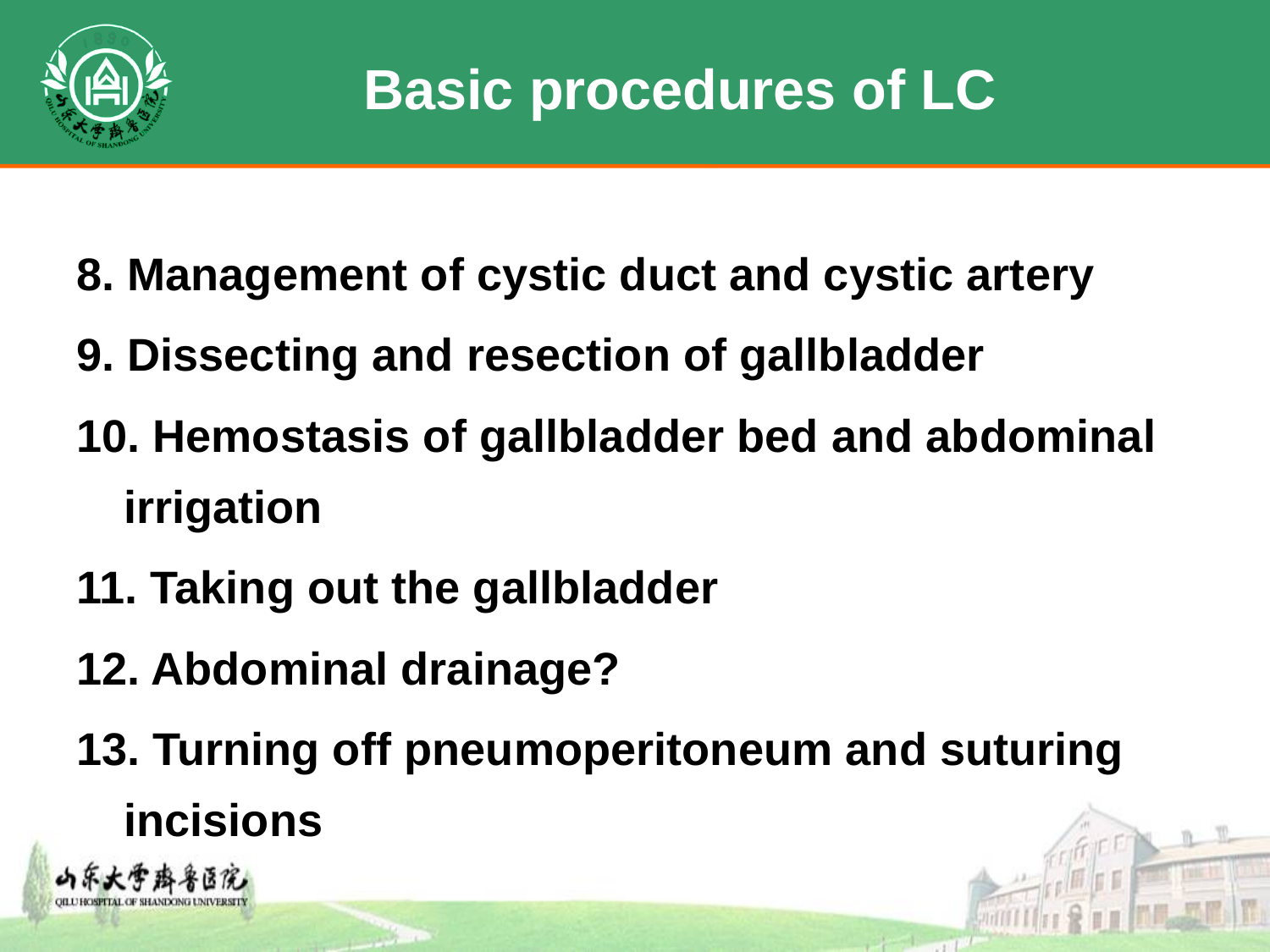

# Basic procedures of LC
8. Management of cystic duct and cystic artery
9. Dissecting and resection of gallbladder
10. Hemostasis of gallbladder bed and abdominal irrigation
11. Taking out the gallbladder
12. Abdominal drainage?
13. Turning off pneumoperitoneum and suturing incisions